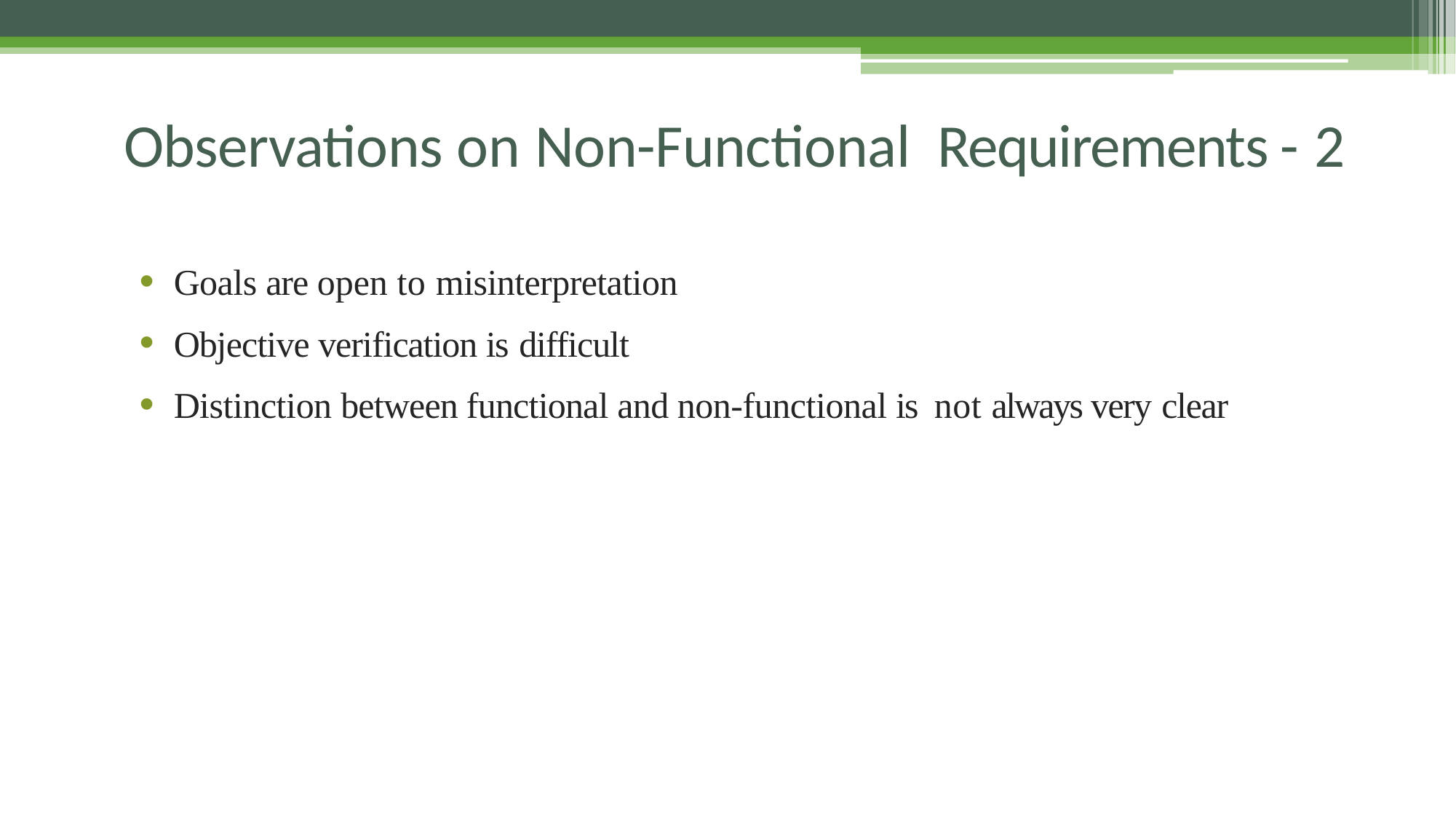

# Observations on Non-Functional  Requirements - 2
Goals are open to misinterpretation
Objective verification is difficult
Distinction between functional and non-functional is  not always very clear
30